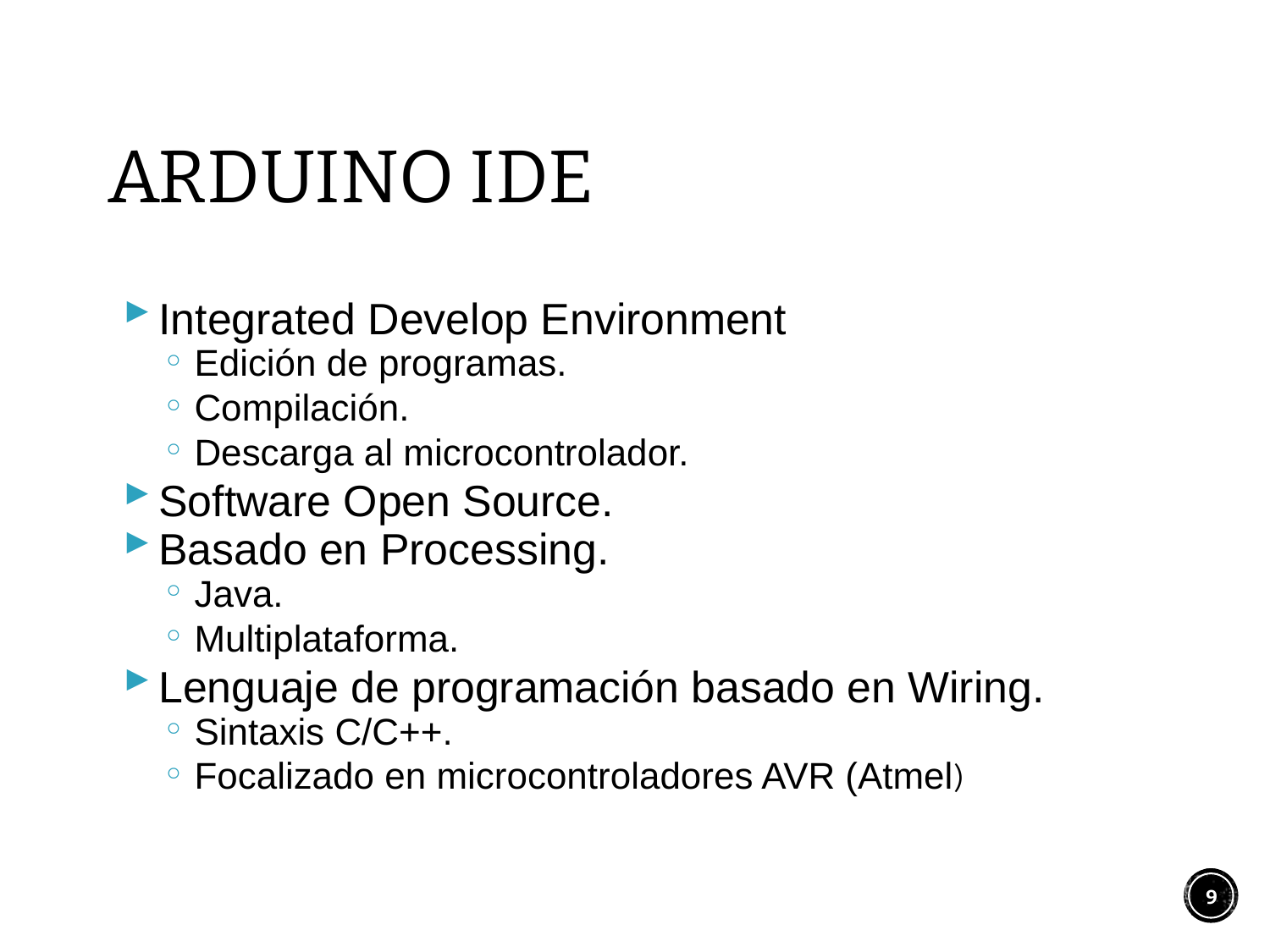

# Arduino IDE
Integrated Develop Environment
Edición de programas.
Compilación.
Descarga al microcontrolador.
Software Open Source.
Basado en Processing.
Java.
Multiplataforma.
Lenguaje de programación basado en Wiring.
Sintaxis C/C++.
Focalizado en microcontroladores AVR (Atmel)
9